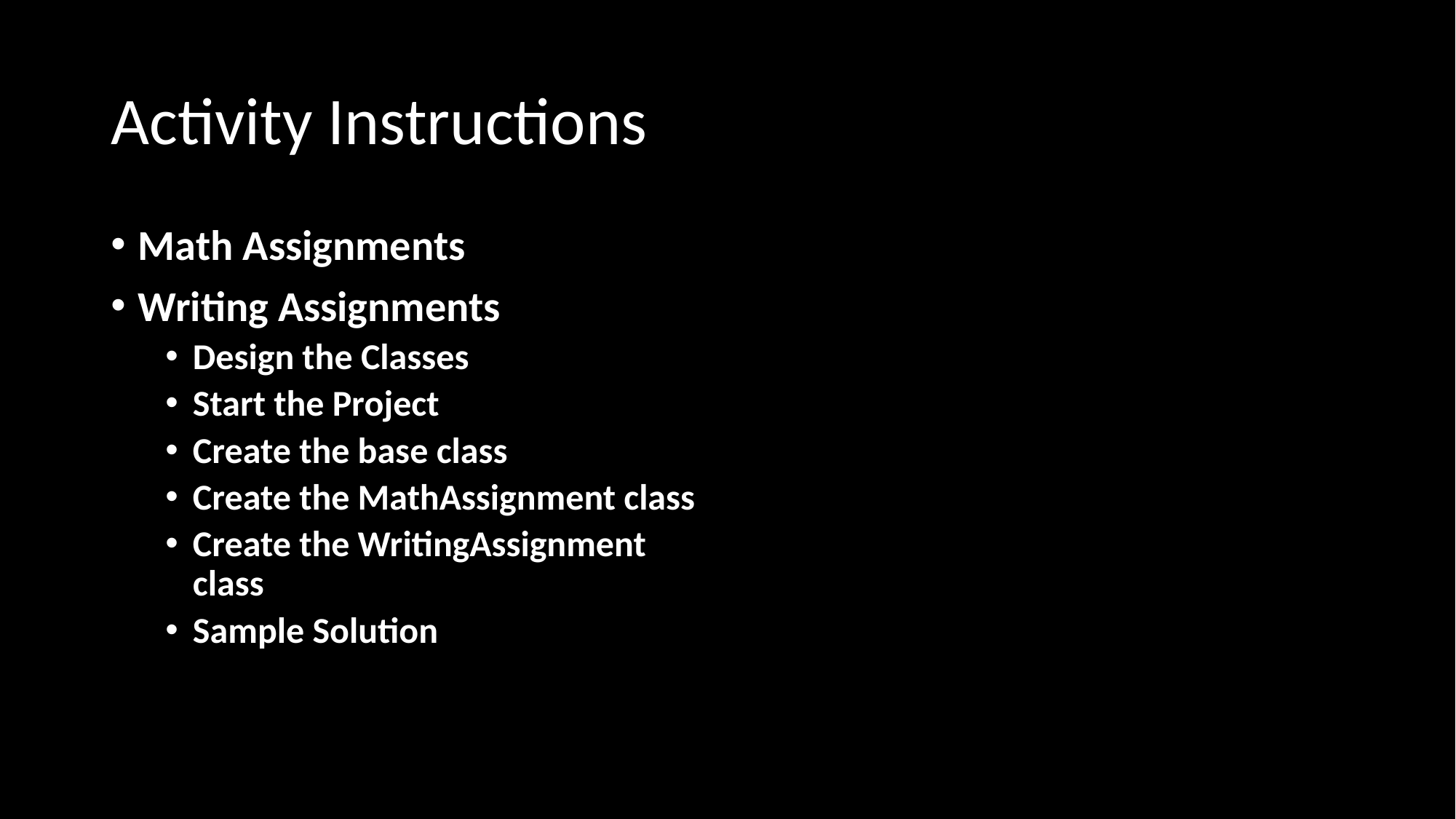

# Activity Instructions
Math Assignments
Writing Assignments
Design the Classes
Start the Project
Create the base class
Create the MathAssignment class
Create the WritingAssignment class
Sample Solution